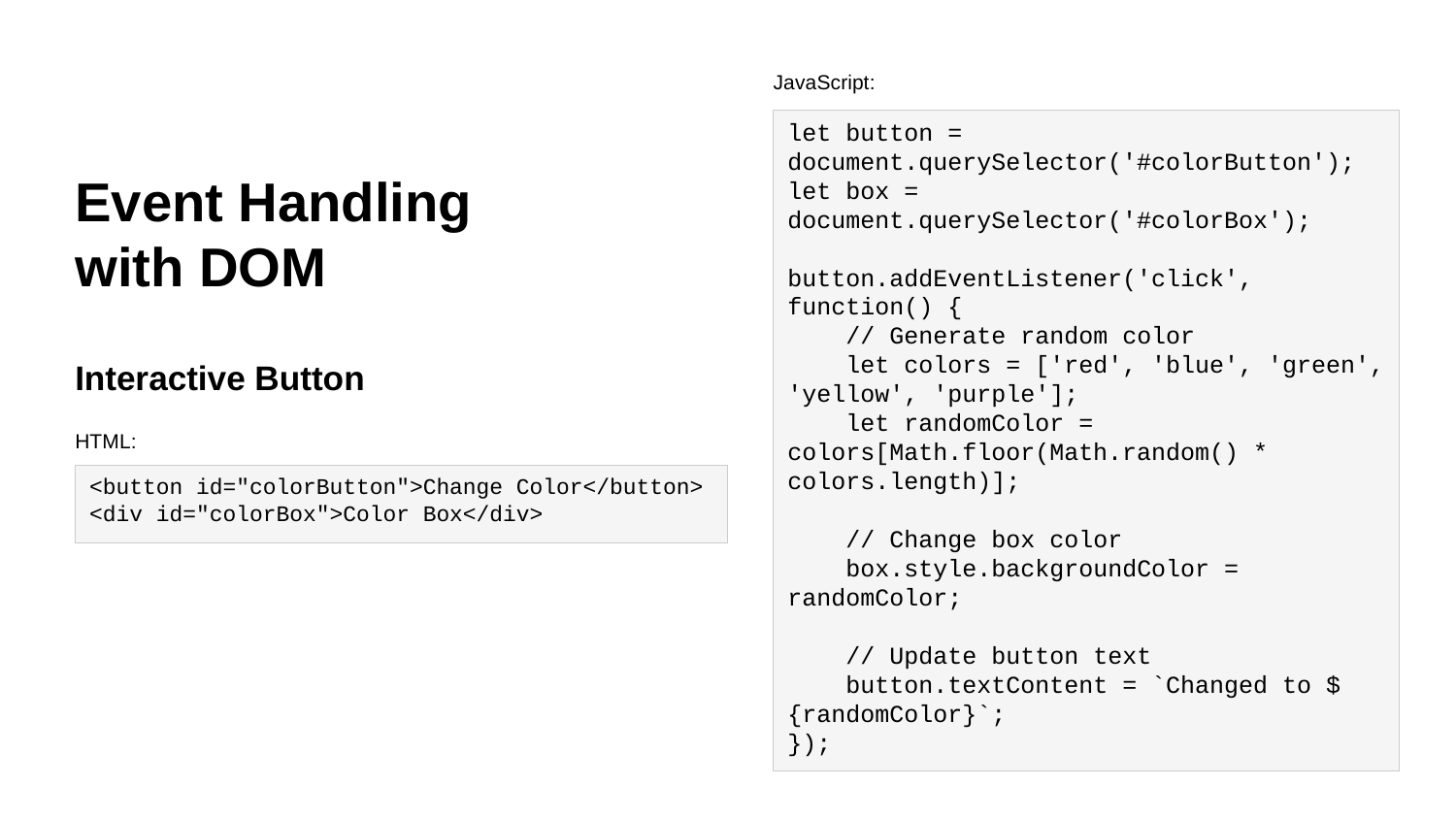

JavaScript:
let button = document.querySelector('#colorButton');
let box = document.querySelector('#colorBox');

button.addEventListener('click', function() {
    // Generate random color
    let colors = ['red', 'blue', 'green', 'yellow', 'purple'];
    let randomColor = colors[Math.floor(Math.random() * colors.length)];

    // Change box color
    box.style.backgroundColor = randomColor;

    // Update button text
    button.textContent = `Changed to ${randomColor}`;
});
Event Handling with DOM
Interactive Button
HTML:
<button id="colorButton">Change Color</button>
<div id="colorBox">Color Box</div>